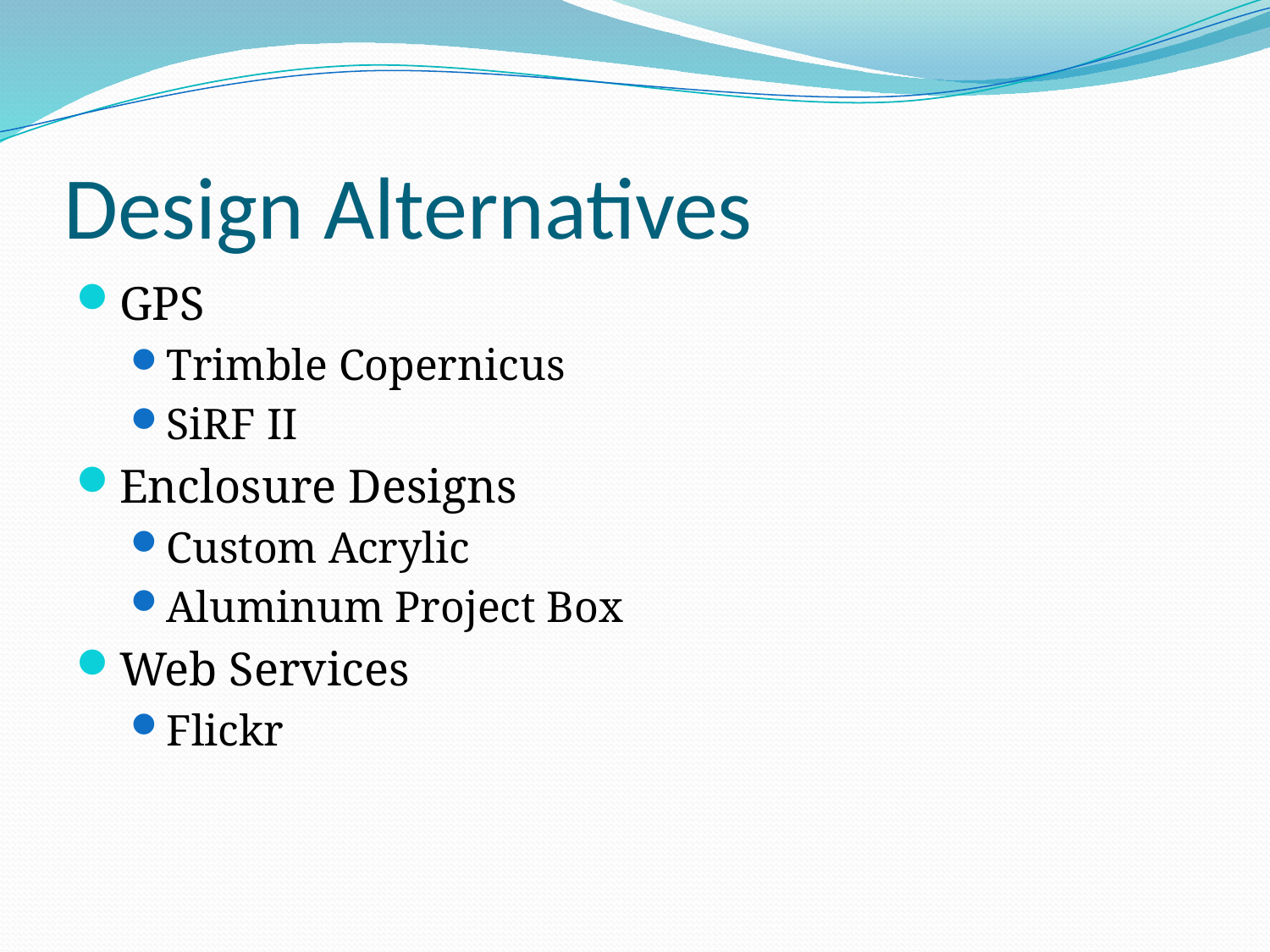

# Design Alternatives
GPS
Trimble Copernicus
SiRF II
Enclosure Designs
Custom Acrylic
Aluminum Project Box
Web Services
Flickr